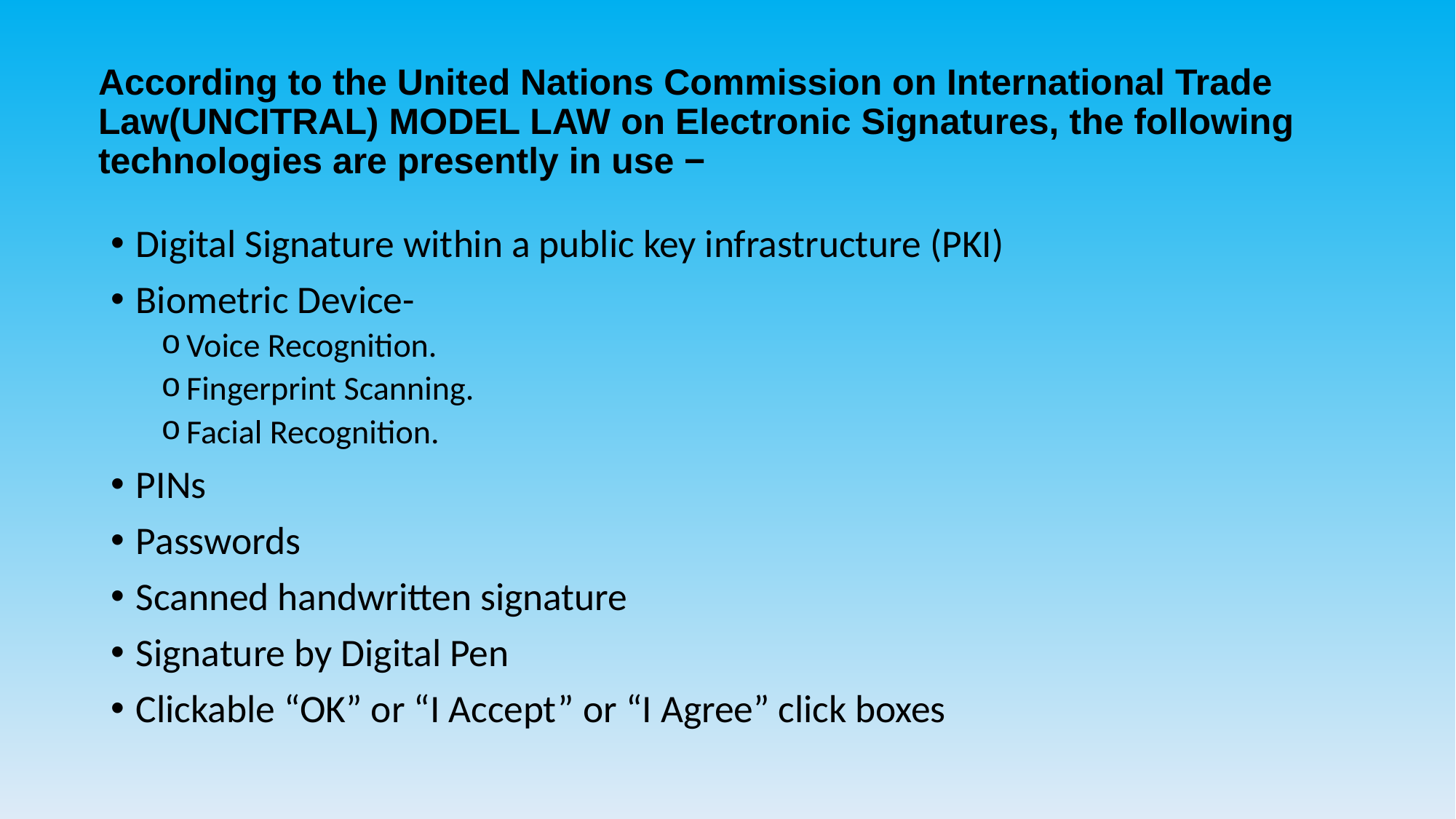

# According to the United Nations Commission on International Trade Law(UNCITRAL) MODEL LAW on Electronic Signatures, the following technologies are presently in use −
Digital Signature within a public key infrastructure (PKI)
Biometric Device-
Voice Recognition.
Fingerprint Scanning.
Facial Recognition.
PINs
Passwords
Scanned handwritten signature
Signature by Digital Pen
Clickable “OK” or “I Accept” or “I Agree” click boxes